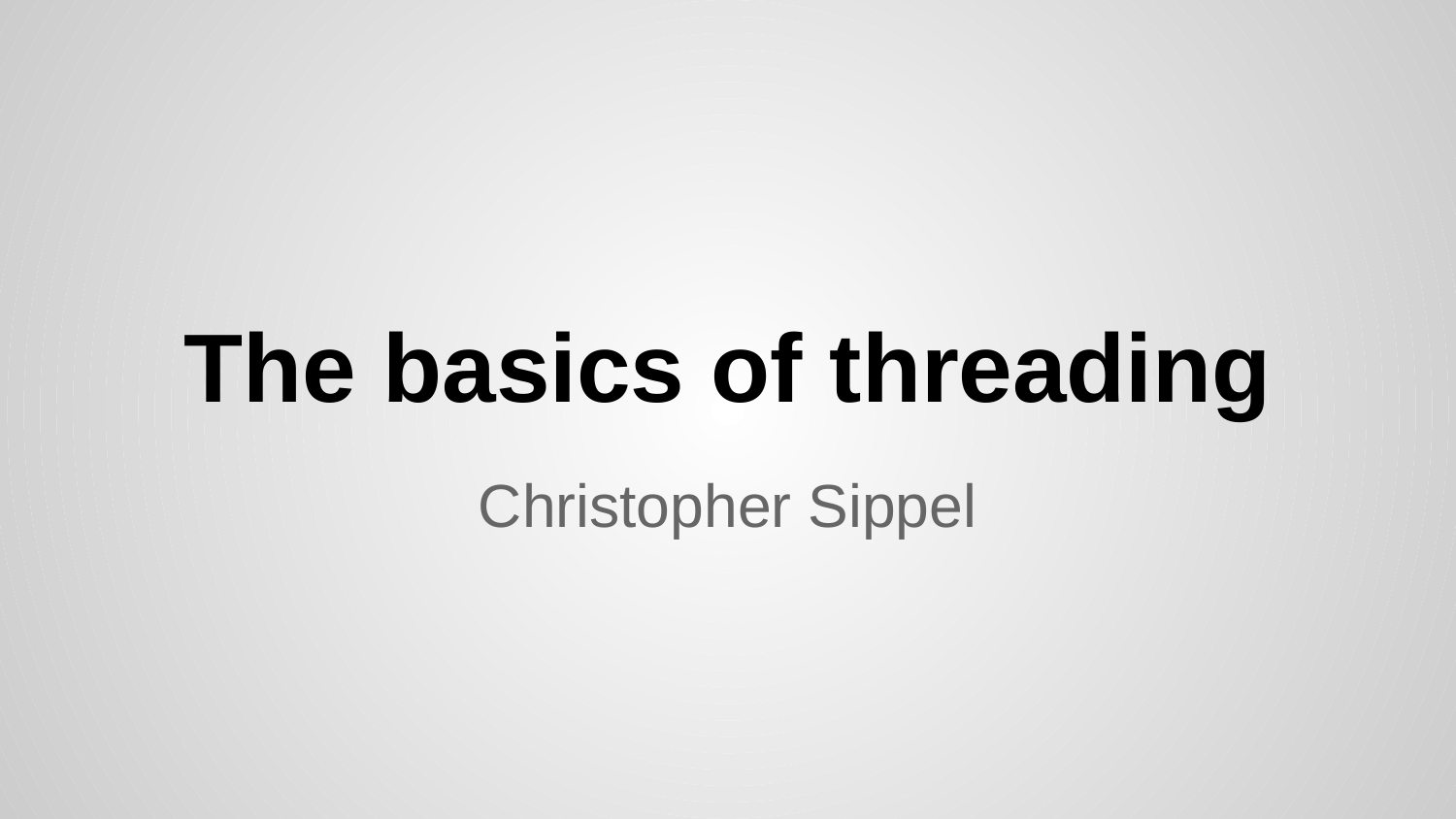

# The basics of threading
Christopher Sippel